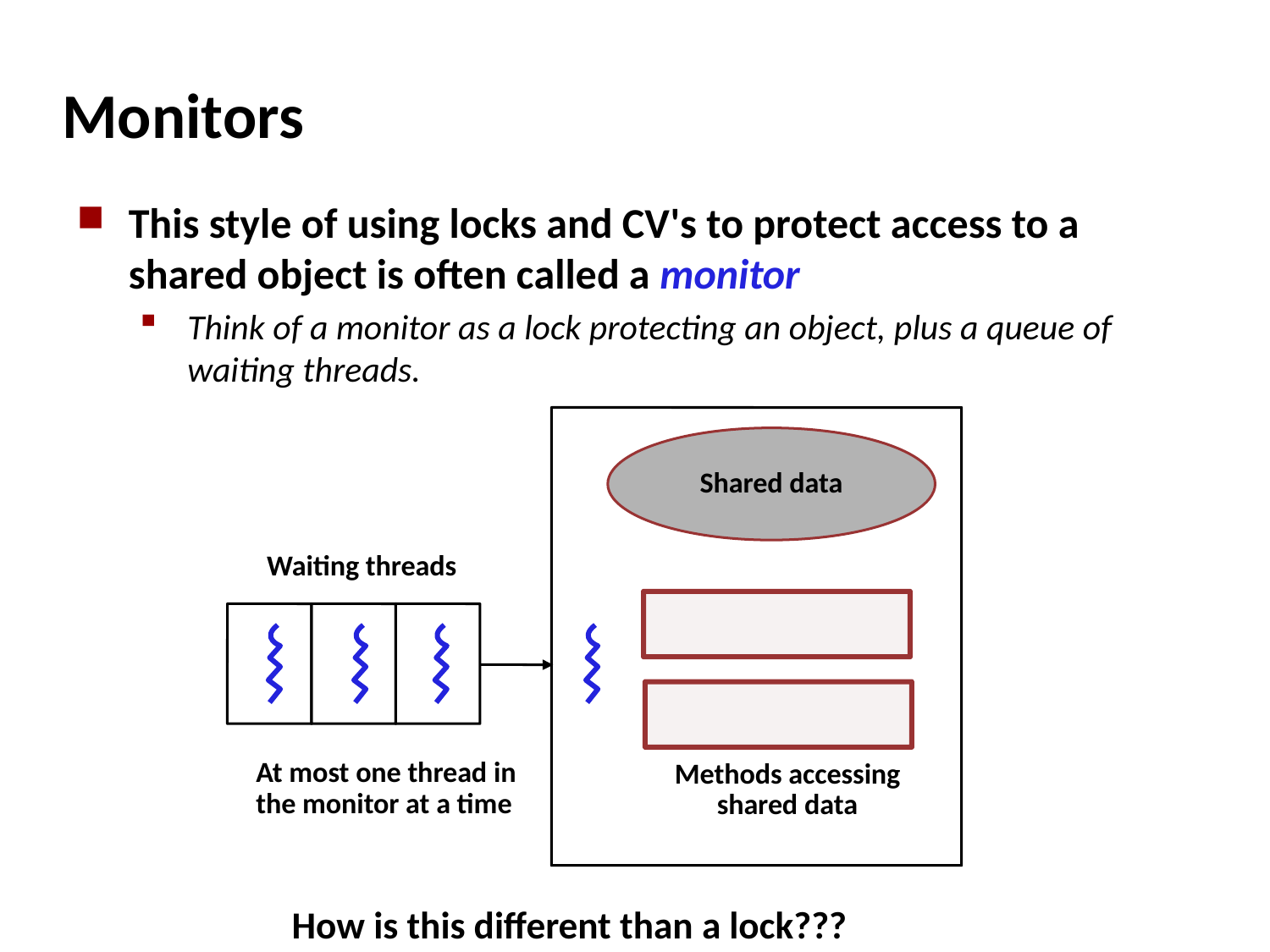

# Monitors
This style of using locks and CV's to protect access to a shared object is often called a monitor
Think of a monitor as a lock protecting an object, plus a queue of waiting threads.

Shared data
Waiting threads

At most one thread in the monitor at a time
Methods accessing
shared data
How is this different than a lock???